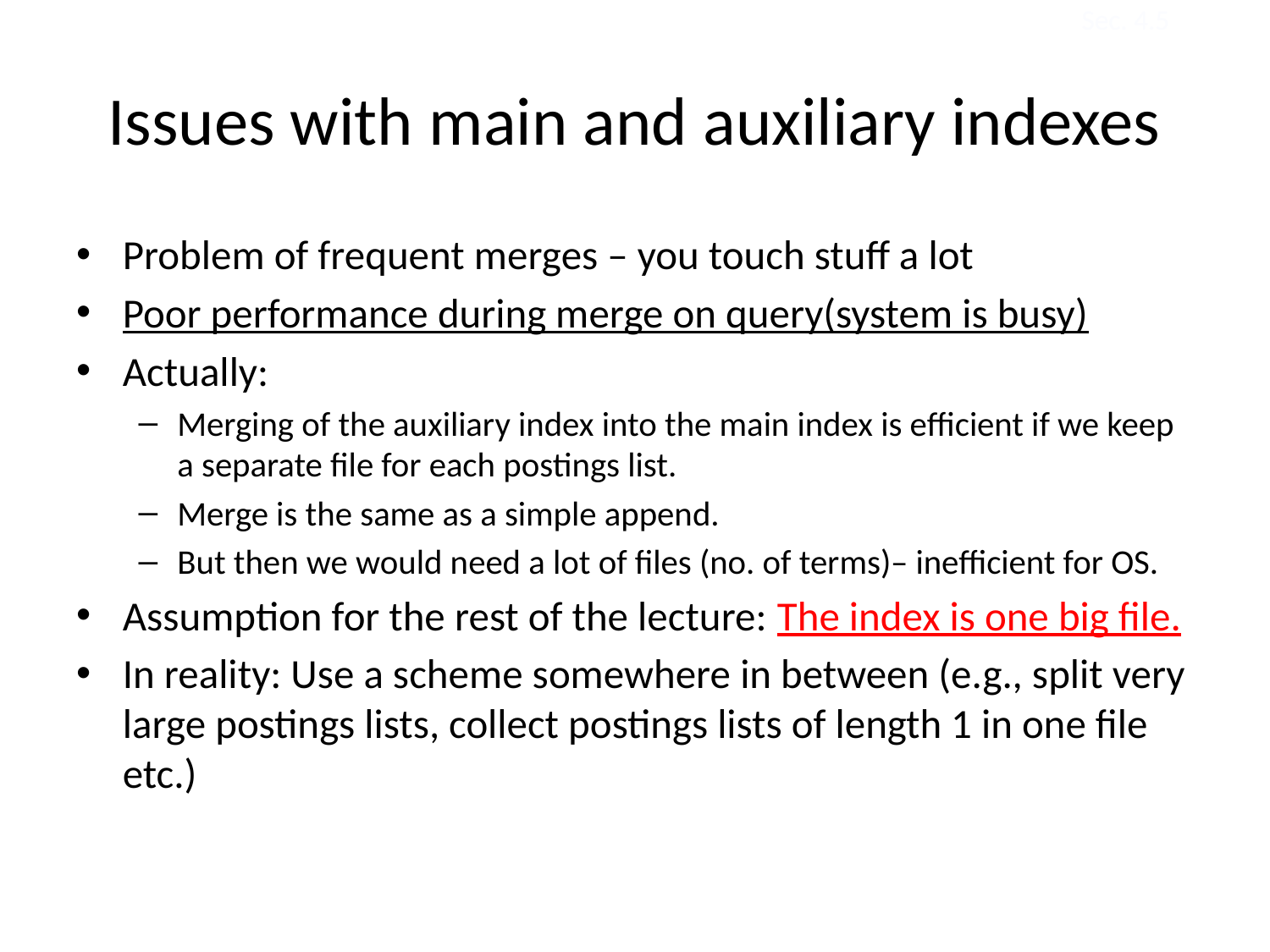

Sec. 4.5
# Issues with main and auxiliary indexes
Problem of frequent merges – you touch stuff a lot
Poor performance during merge on query(system is busy)
Actually:
Merging of the auxiliary index into the main index is efficient if we keep a separate file for each postings list.
Merge is the same as a simple append.
But then we would need a lot of files (no. of terms)– inefficient for OS.
Assumption for the rest of the lecture: The index is one big file.
In reality: Use a scheme somewhere in between (e.g., split very large postings lists, collect postings lists of length 1 in one file etc.)